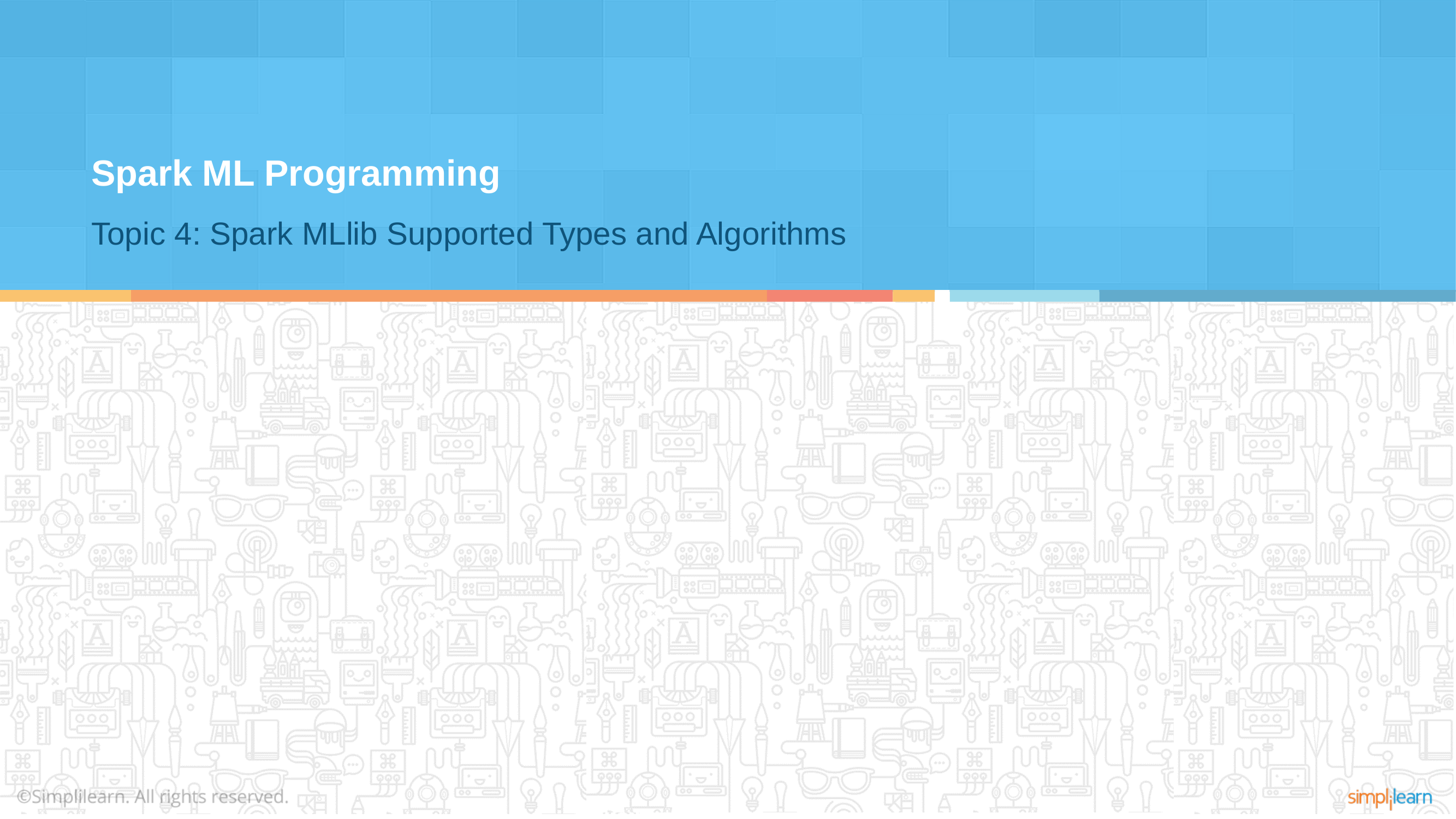

Spark ML Programming
Topic 4: Spark MLlib Supported Types and Algorithms